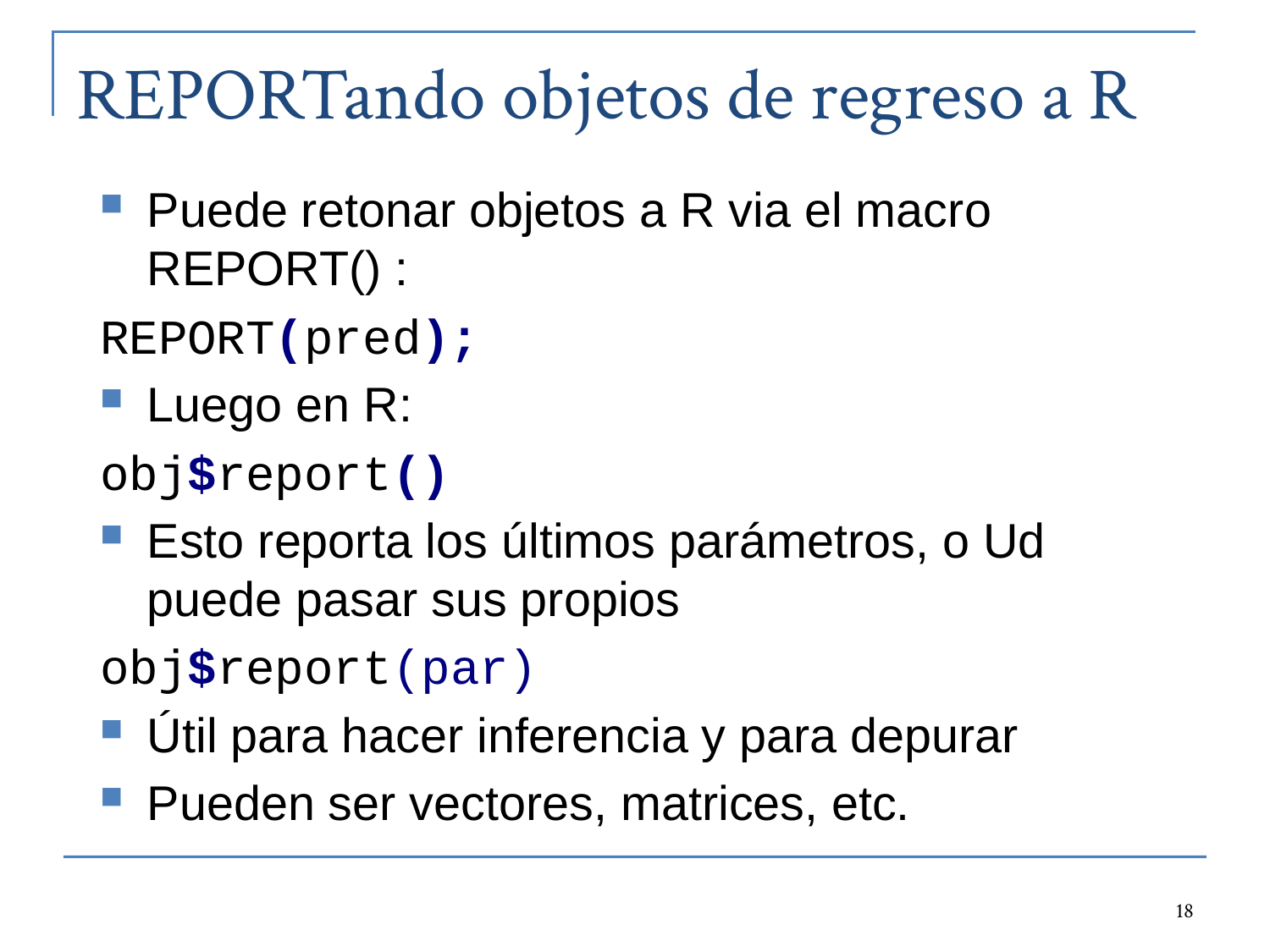

# REPORTando objetos de regreso a R
Puede retonar objetos a R via el macro REPORT() :
REPORT(pred);
Luego en R:
obj$report()
Esto reporta los últimos parámetros, o Ud puede pasar sus propios
obj$report(par)
Útil para hacer inferencia y para depurar
Pueden ser vectores, matrices, etc.
18